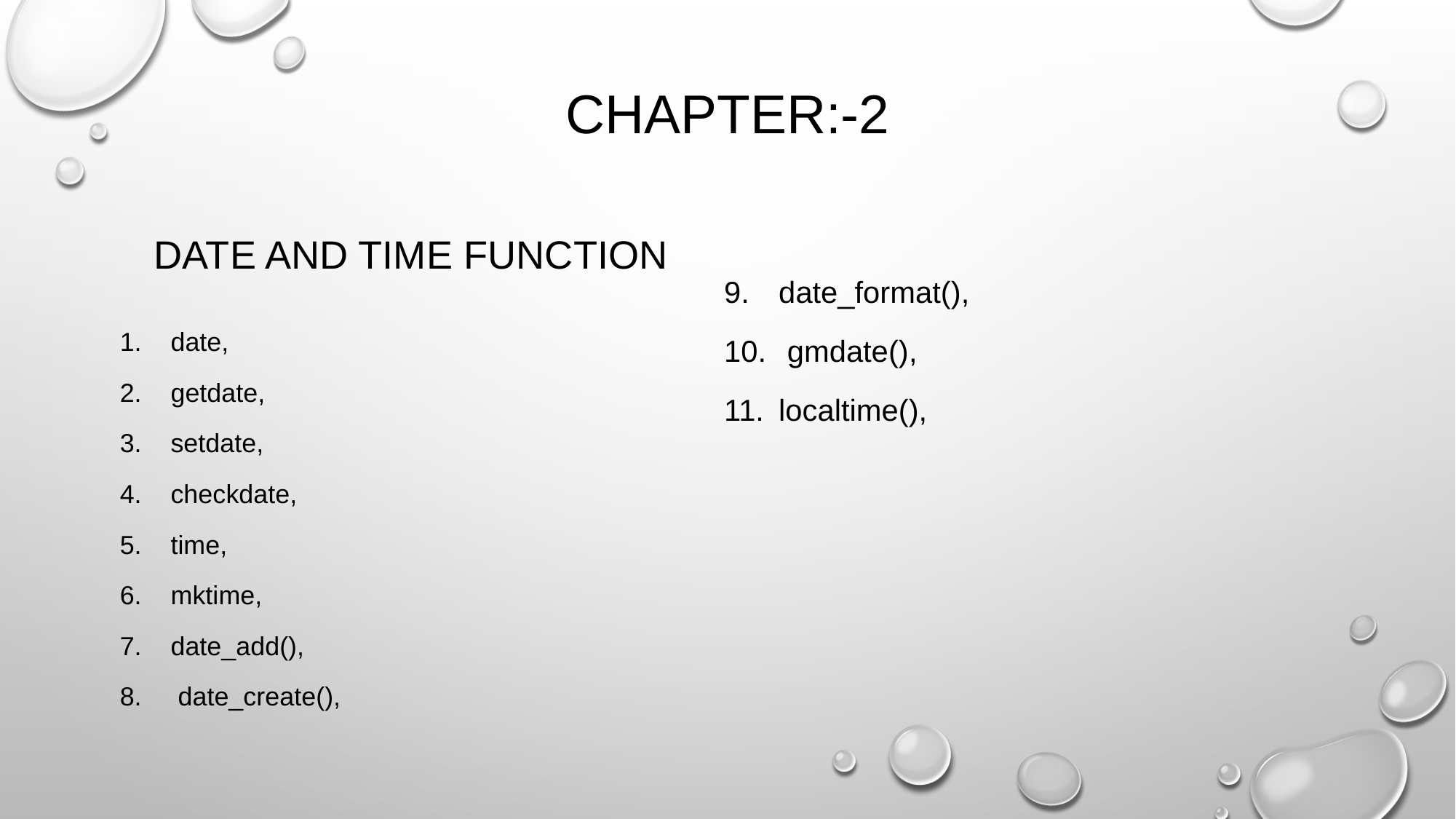

# Chapter:-2
Date and time function
date_format(),
 gmdate(),
localtime(),

date,
getdate,
setdate,
checkdate,
time,
mktime,
date_add(),
 date_create(),